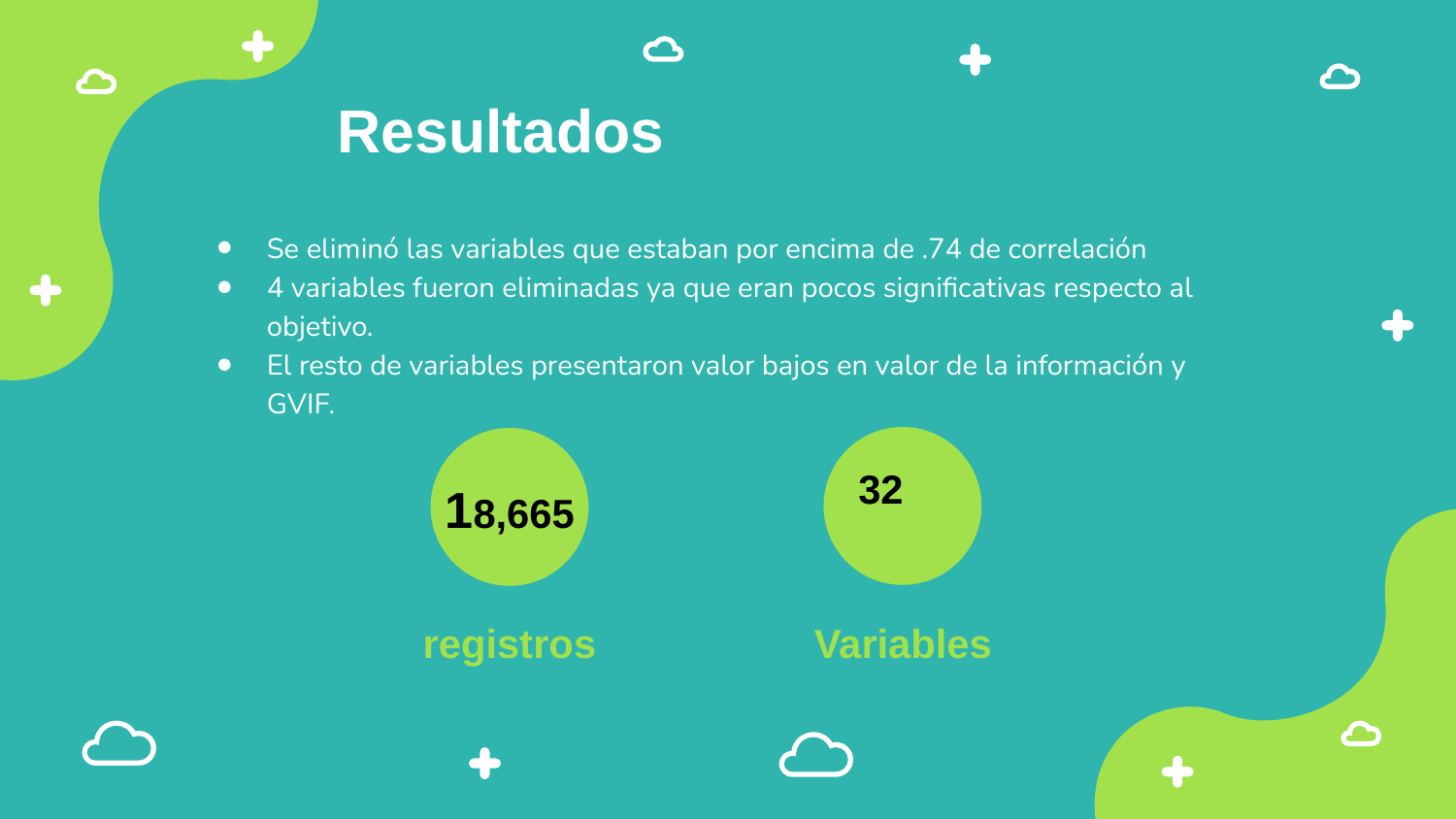

# Resultados
Se eliminó las variables que estaban por encima de .74 de correlación
4 variables fueron eliminadas ya que eran pocos significativas respecto al objetivo.
El resto de variables presentaron valor bajos en valor de la información y GVIF.

18,665
32
registros
Variables